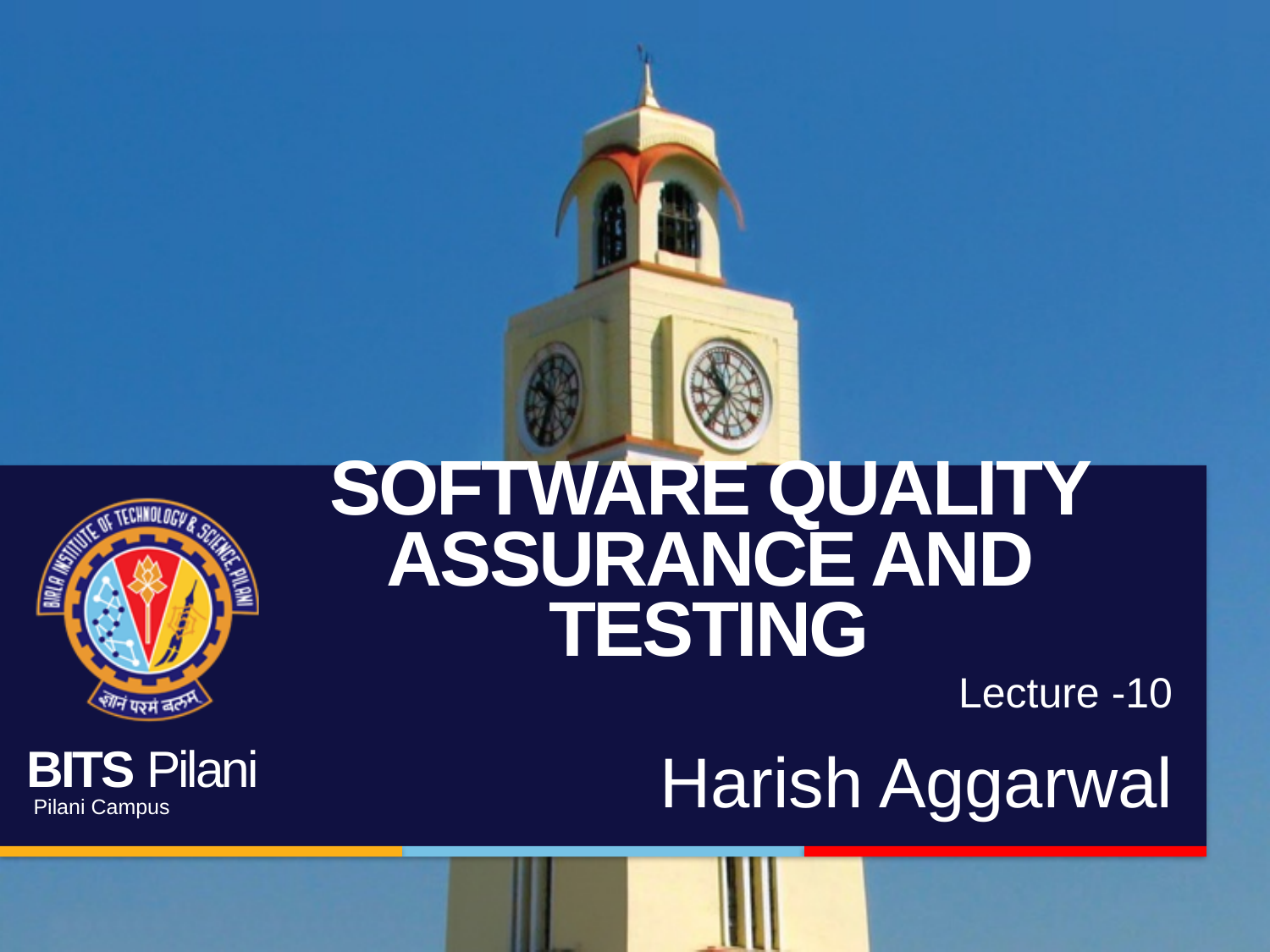

# Software Quality Assurance and Testing
Lecture -10

Harish Aggarwal